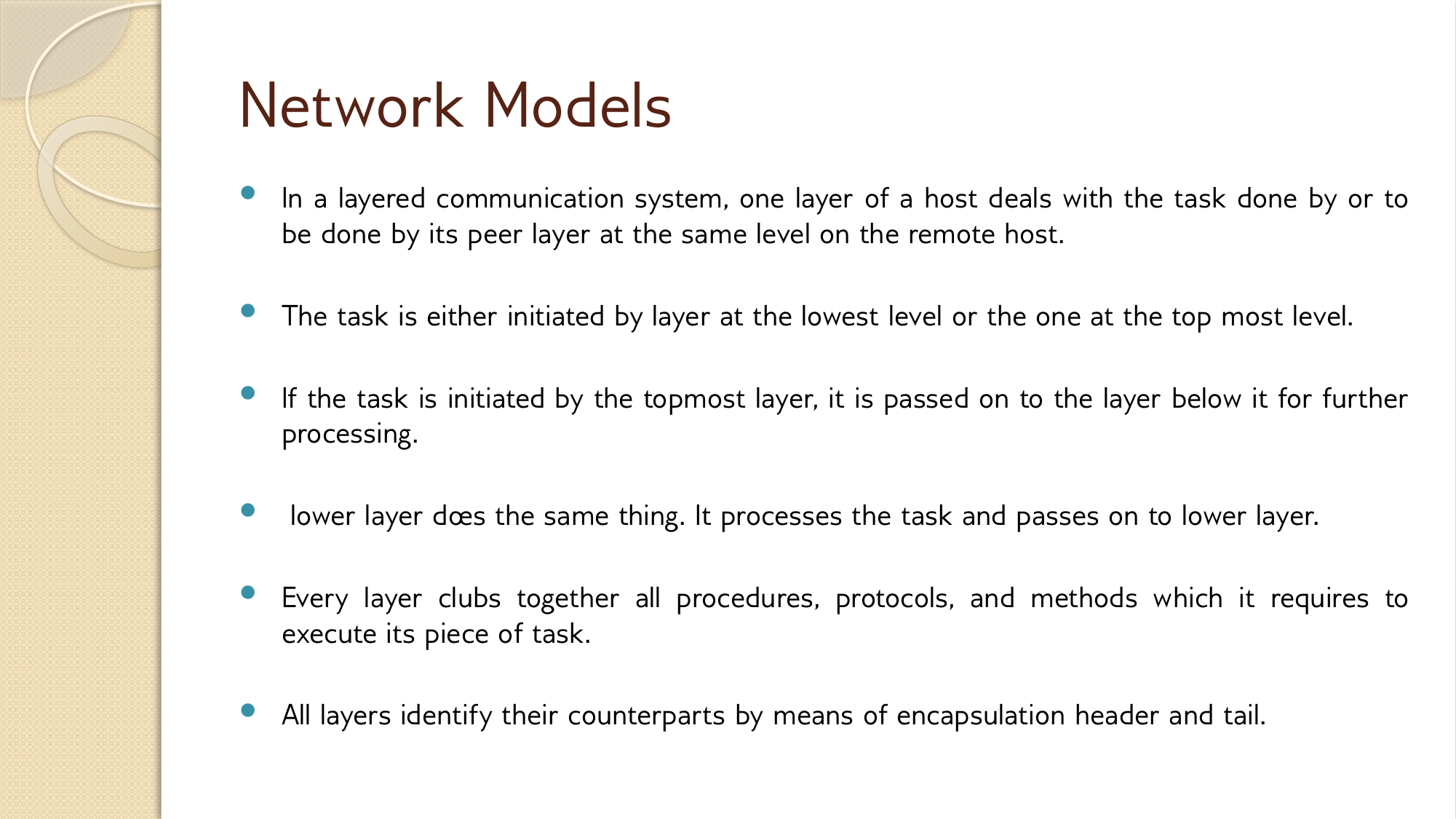

# Network Models
In a layered communication system, one layer of a host deals with the task done by or to be done by its peer layer at the same level on the remote host.

The task is either initiated by layer at the lowest level or the one at the top most level.

If the task is initiated by the topmost layer, it is passed on to the layer below it for further processing.

 lower layer does the same thing. It processes the task and passes on to lower layer.

Every layer clubs together all procedures, protocols, and methods which it requires to execute its piece of task.

All layers identify their counterparts by means of encapsulation header and tail.